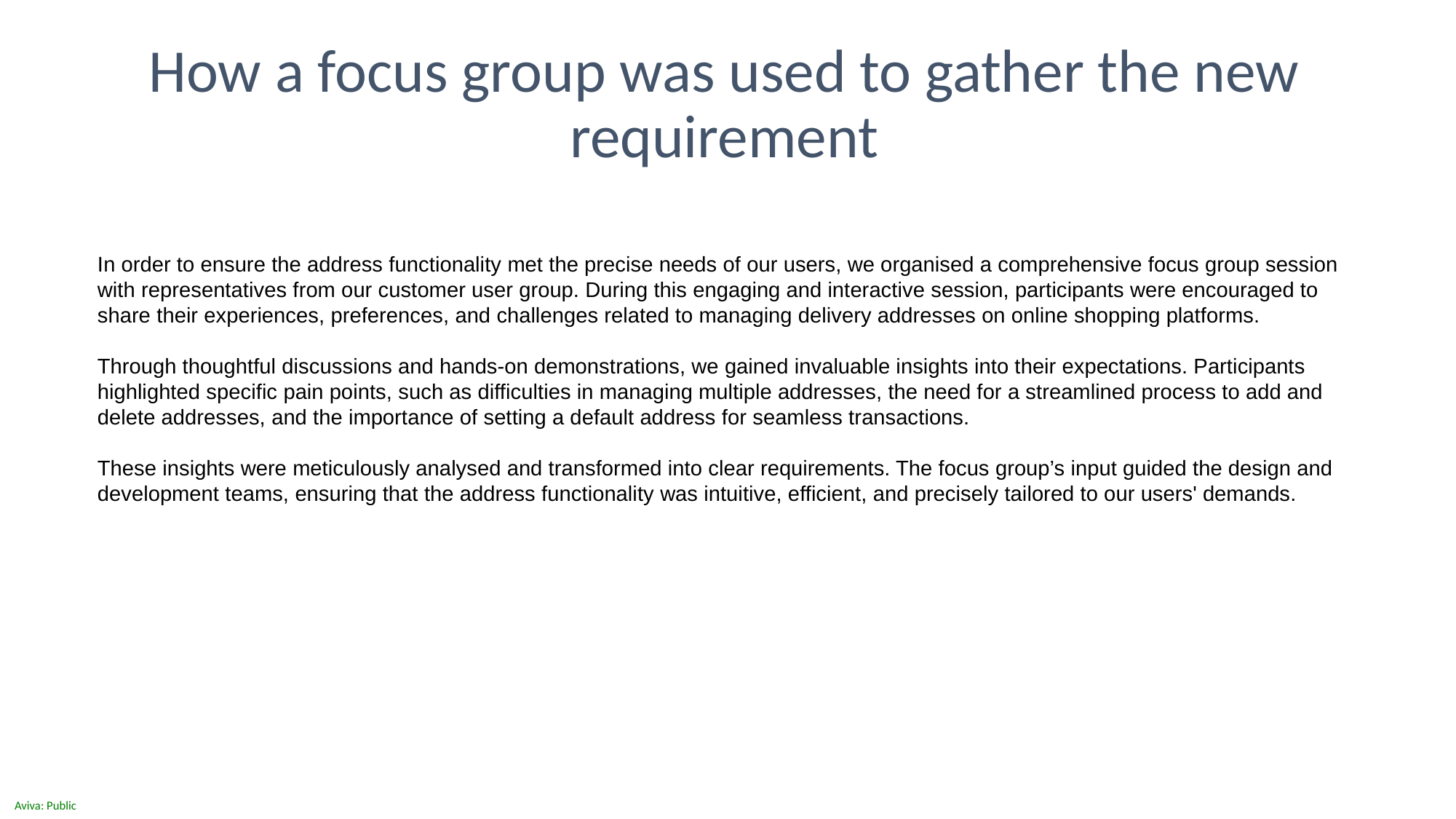

How a focus group was used to gather the new requirement
In order to ensure the address functionality met the precise needs of our users, we organised a comprehensive focus group session with representatives from our customer user group. During this engaging and interactive session, participants were encouraged to share their experiences, preferences, and challenges related to managing delivery addresses on online shopping platforms.

Through thoughtful discussions and hands-on demonstrations, we gained invaluable insights into their expectations. Participants highlighted specific pain points, such as difficulties in managing multiple addresses, the need for a streamlined process to add and delete addresses, and the importance of setting a default address for seamless transactions.

These insights were meticulously analysed and transformed into clear requirements. The focus group’s input guided the design and development teams, ensuring that the address functionality was intuitive, efficient, and precisely tailored to our users' demands.